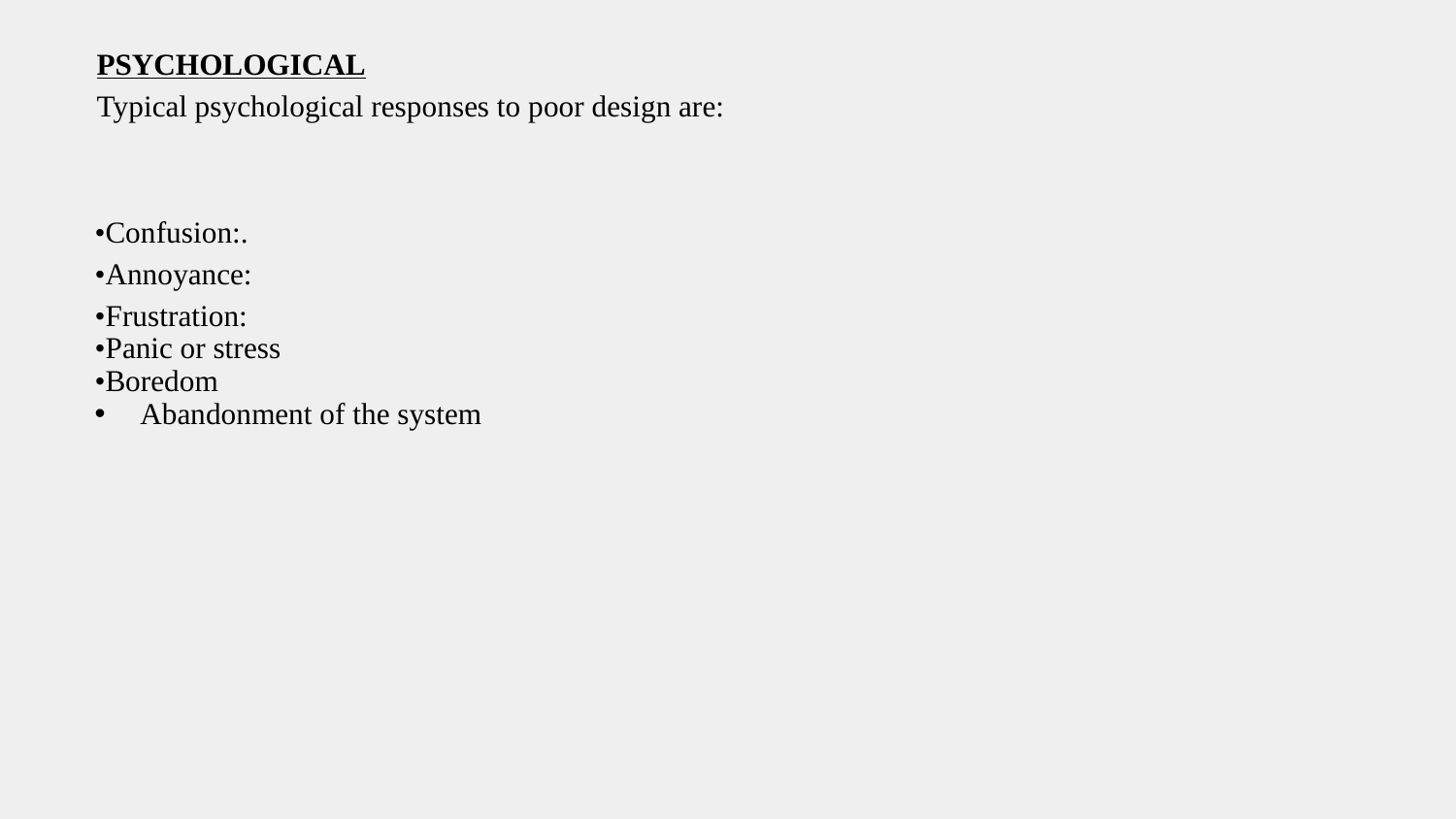

PSYCHOLOGICAL
Typical psychological responses to poor design are:

•Confusion:.
•Annoyance:
•Frustration:
•Panic or stress
•Boredom
Abandonment of the system